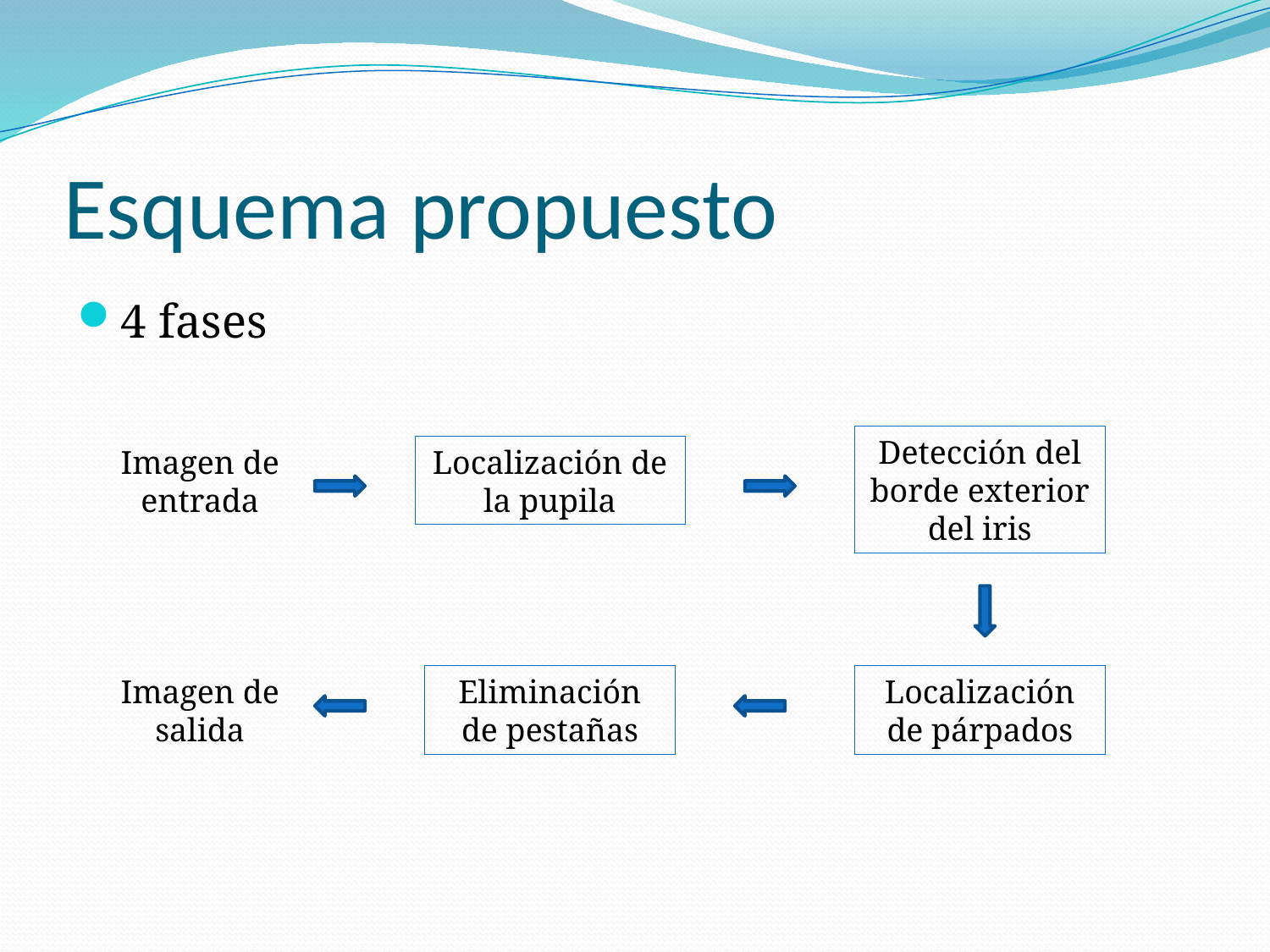

# Esquema propuesto
4 fases
Detección del borde exterior del iris
Imagen de entrada
Localización de
la pupila

Imagen de salida
Eliminación de pestañas
Localización de párpados